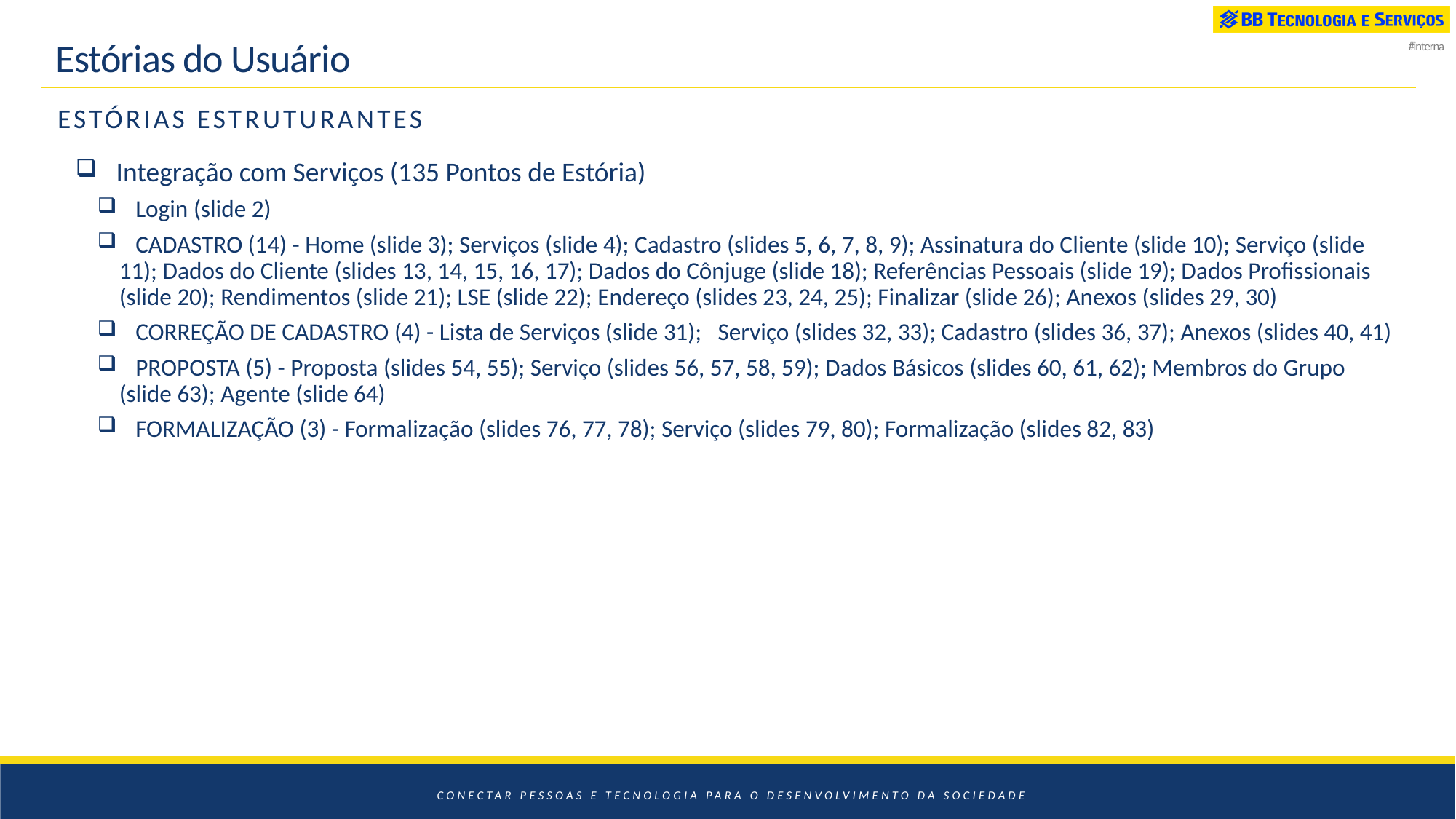

# Estórias do Usuário
Estórias estruturantes
   Integração com Serviços (135 Pontos de Estória)
   Login (slide 2)
   CADASTRO (14) - Home (slide 3); Serviços (slide 4); Cadastro (slides 5, 6, 7, 8, 9); Assinatura do Cliente (slide 10); Serviço (slide 11); Dados do Cliente (slides 13, 14, 15, 16, 17); Dados do Cônjuge (slide 18); Referências Pessoais (slide 19); Dados Profissionais (slide 20); Rendimentos (slide 21); LSE (slide 22); Endereço (slides 23, 24, 25); Finalizar (slide 26); Anexos (slides 29, 30)
   CORREÇÃO DE CADASTRO (4) - Lista de Serviços (slide 31);   Serviço (slides 32, 33); Cadastro (slides 36, 37); Anexos (slides 40, 41)
   PROPOSTA (5) - Proposta (slides 54, 55); Serviço (slides 56, 57, 58, 59); Dados Básicos (slides 60, 61, 62); Membros do Grupo (slide 63); Agente (slide 64)
   FORMALIZAÇÃO (3) - Formalização (slides 76, 77, 78); Serviço (slides 79, 80); Formalização (slides 82, 83)